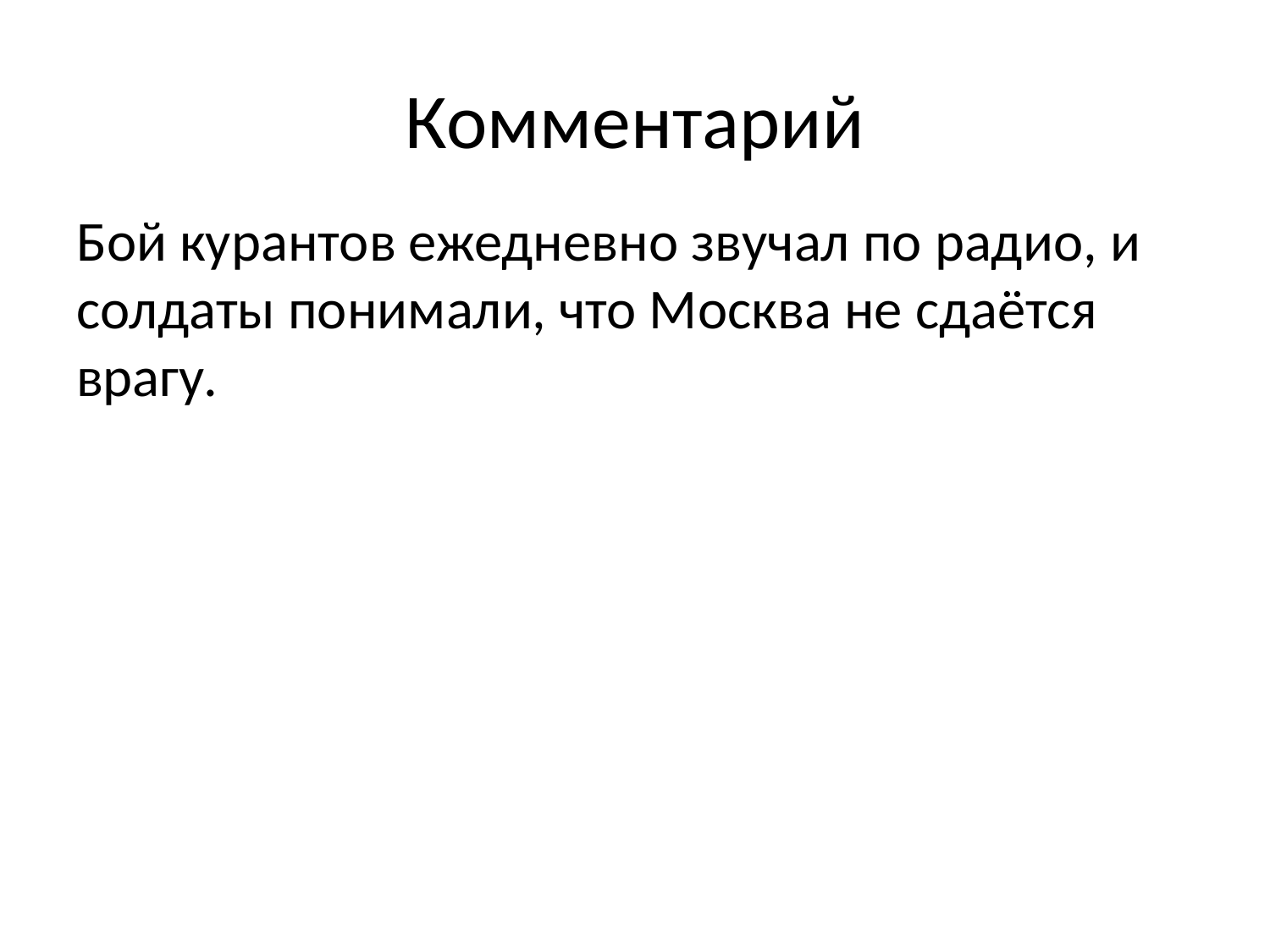

# Комментарий
Бой курантов ежедневно звучал по радио, и солдаты понимали, что Москва не сдаётся врагу.